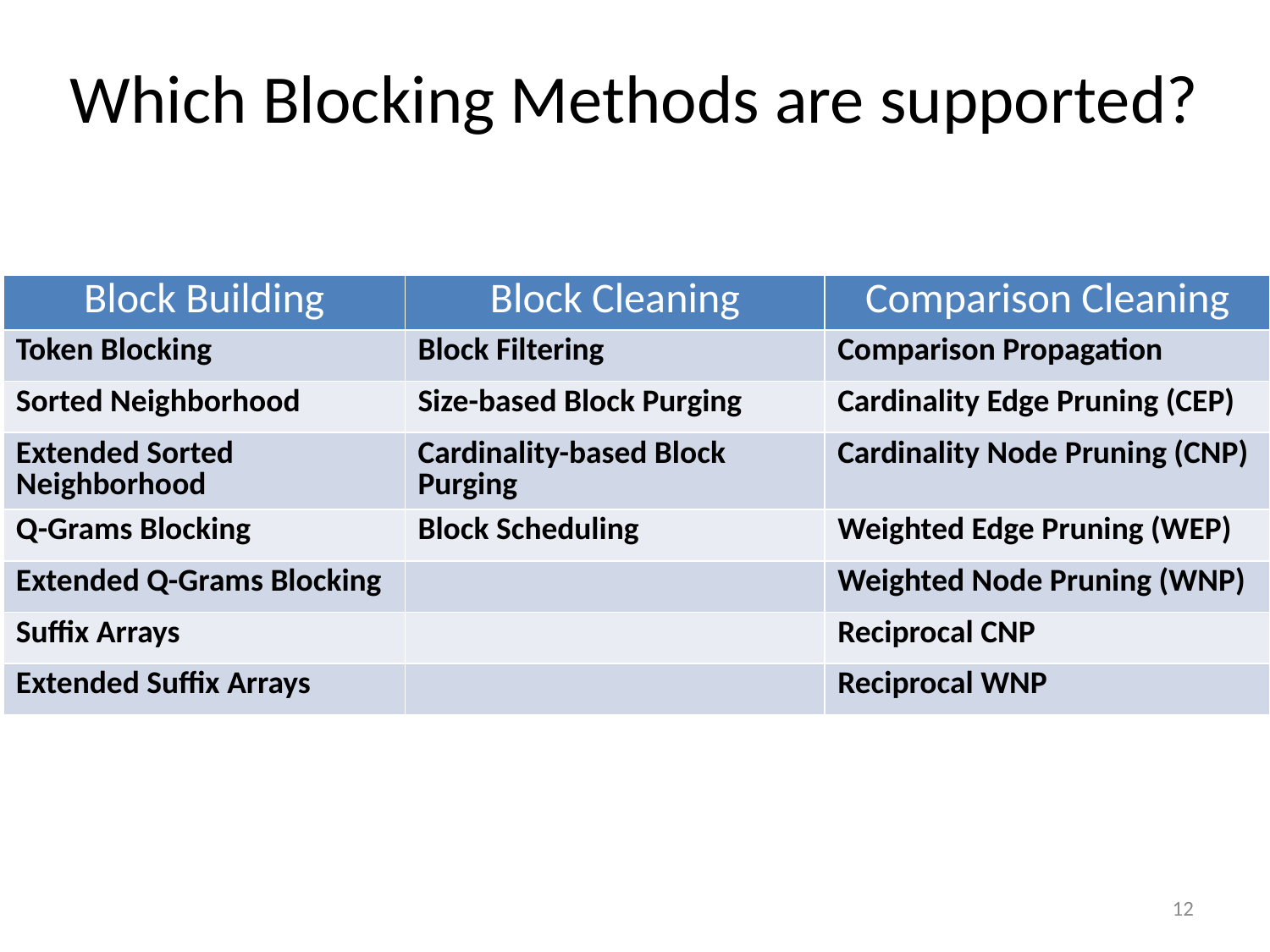

# Which Blocking Methods are supported?
| Block Building | Block Cleaning | Comparison Cleaning |
| --- | --- | --- |
| Token Blocking | Block Filtering | Comparison Propagation |
| Sorted Neighborhood | Size-based Block Purging | Cardinality Edge Pruning (CEP) |
| Extended Sorted Neighborhood | Cardinality-based Block Purging | Cardinality Node Pruning (CNP) |
| Q-Grams Blocking | Block Scheduling | Weighted Edge Pruning (WEP) |
| Extended Q-Grams Blocking |  | Weighted Node Pruning (WNP) |
| Suffix Arrays |  | Reciprocal CNP |
| Extended Suffix Arrays |  | Reciprocal WNP |
12